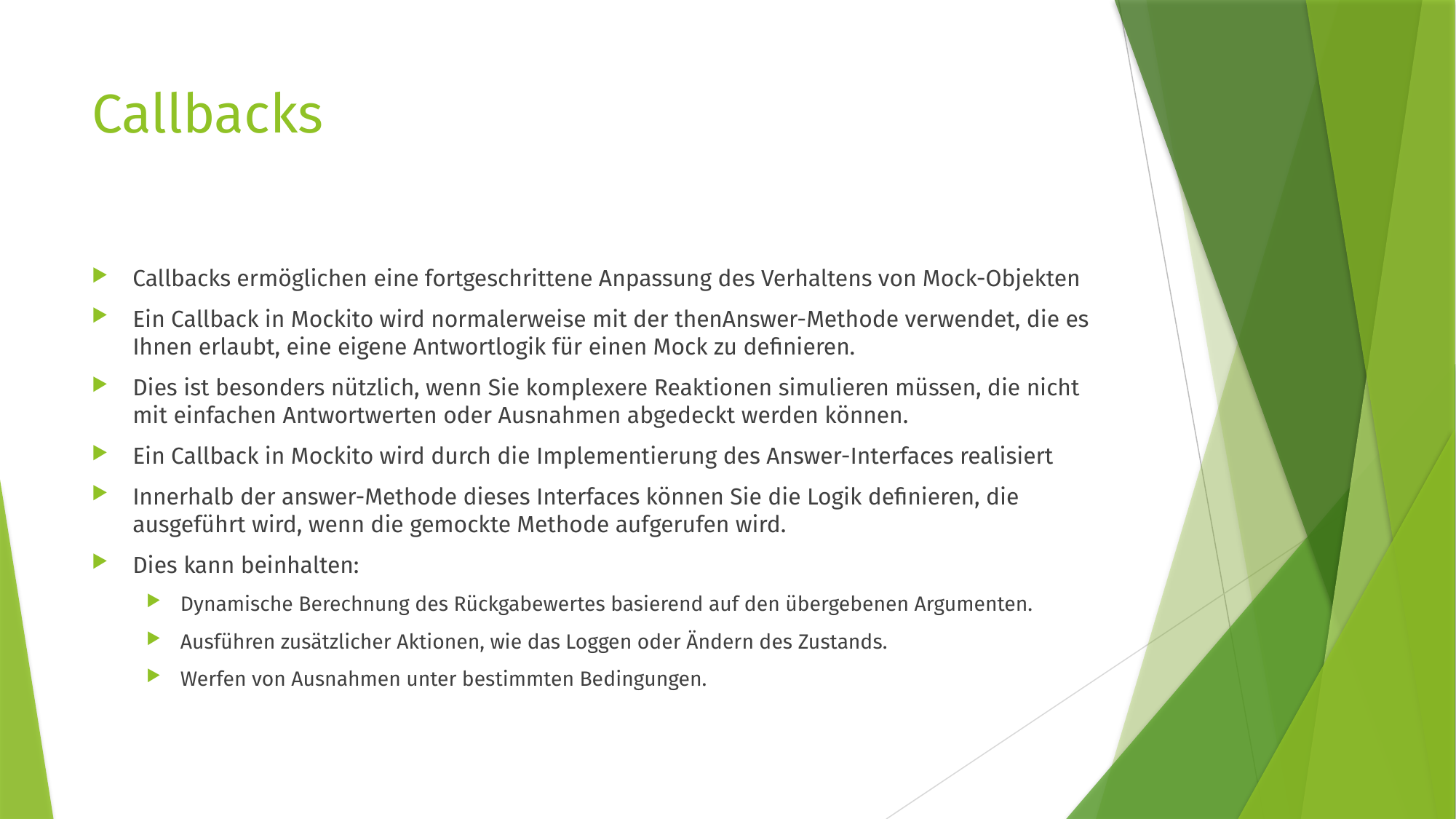

# Callbacks
Callbacks ermöglichen eine fortgeschrittene Anpassung des Verhaltens von Mock-Objekten
Ein Callback in Mockito wird normalerweise mit der thenAnswer-Methode verwendet, die es Ihnen erlaubt, eine eigene Antwortlogik für einen Mock zu definieren.
Dies ist besonders nützlich, wenn Sie komplexere Reaktionen simulieren müssen, die nicht mit einfachen Antwortwerten oder Ausnahmen abgedeckt werden können.
Ein Callback in Mockito wird durch die Implementierung des Answer-Interfaces realisiert
Innerhalb der answer-Methode dieses Interfaces können Sie die Logik definieren, die ausgeführt wird, wenn die gemockte Methode aufgerufen wird.
Dies kann beinhalten:
Dynamische Berechnung des Rückgabewertes basierend auf den übergebenen Argumenten.
Ausführen zusätzlicher Aktionen, wie das Loggen oder Ändern des Zustands.
Werfen von Ausnahmen unter bestimmten Bedingungen.